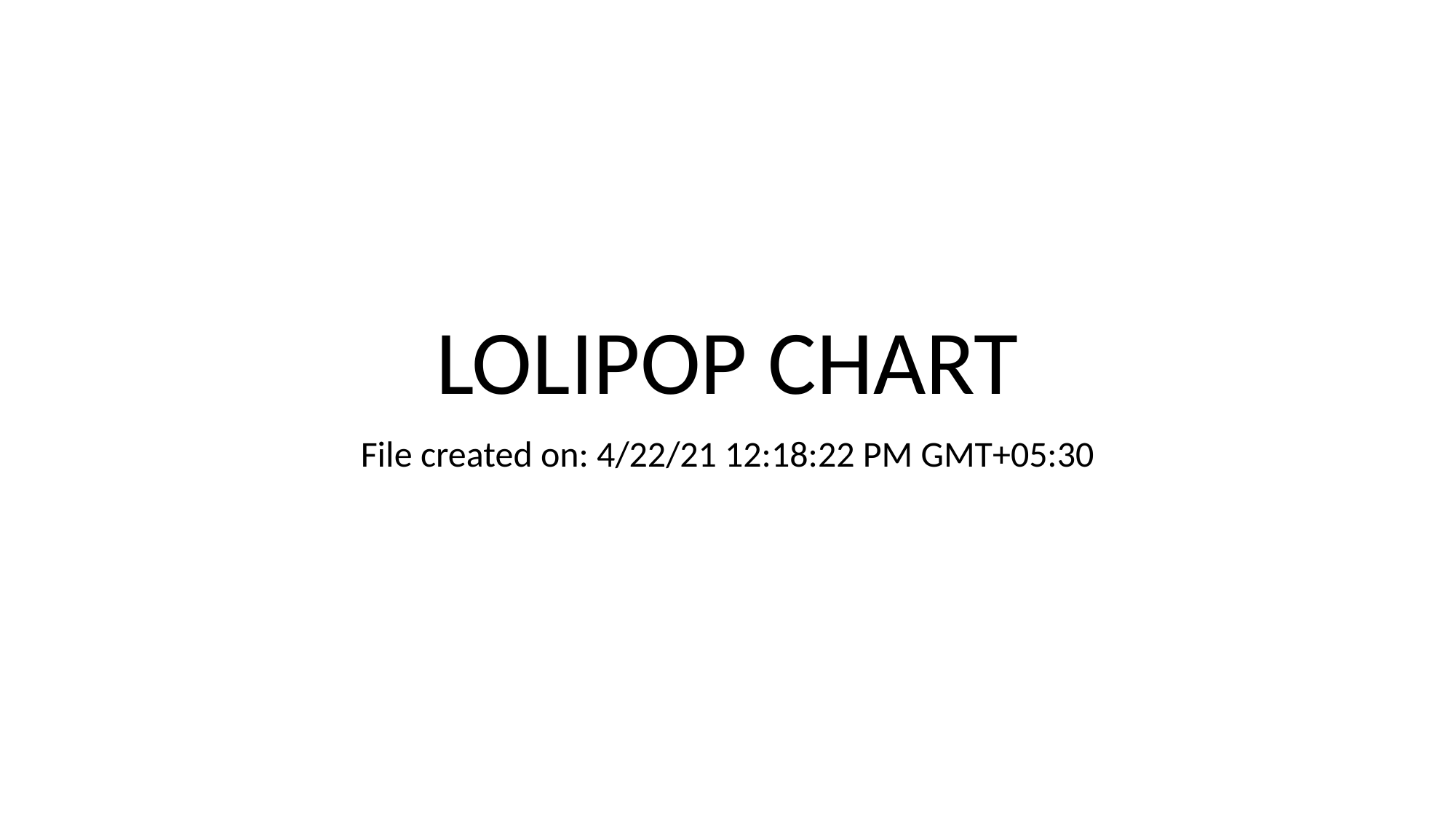

# LOLIPOP CHART
File created on: 4/22/21 12:18:22 PM GMT+05:30